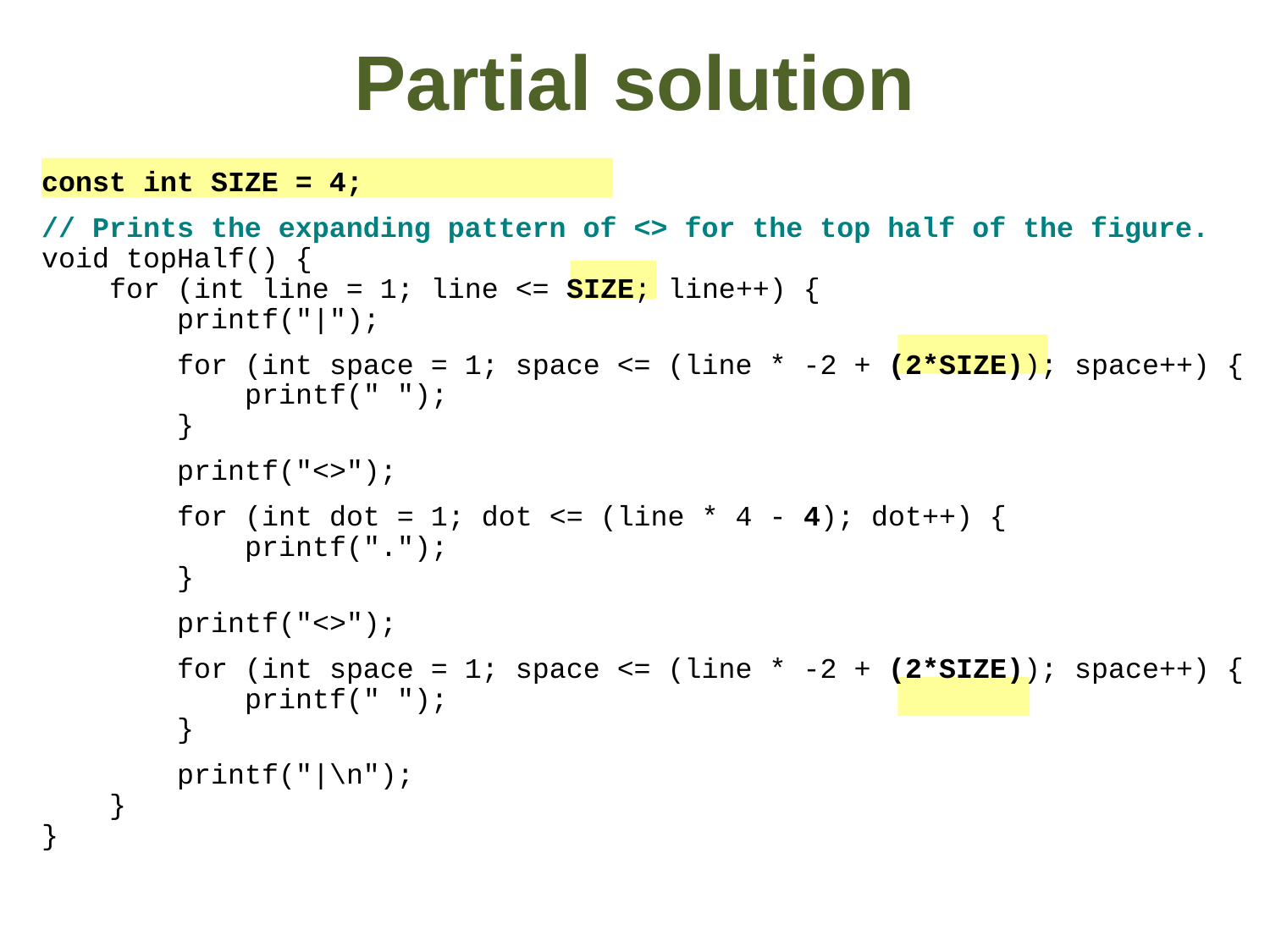

Partial solution

const int SIZE = 4;

// Prints the expanding pattern of <> for the top half of the figure.
void topHalf() {
    for (int line = 1; line <= SIZE; line++) {
        printf("|");

        for (int space = 1; space <= (line * -2 + (2*SIZE)); space++) {
            printf(" ");
        }

        printf("<>");

        for (int dot = 1; dot <= (line * 4 - 4); dot++) {
            printf(".");
        }

        printf("<>");

        for (int space = 1; space <= (line * -2 + (2*SIZE)); space++) {
            printf(" ");
        }

        printf("|\n");
    }
}